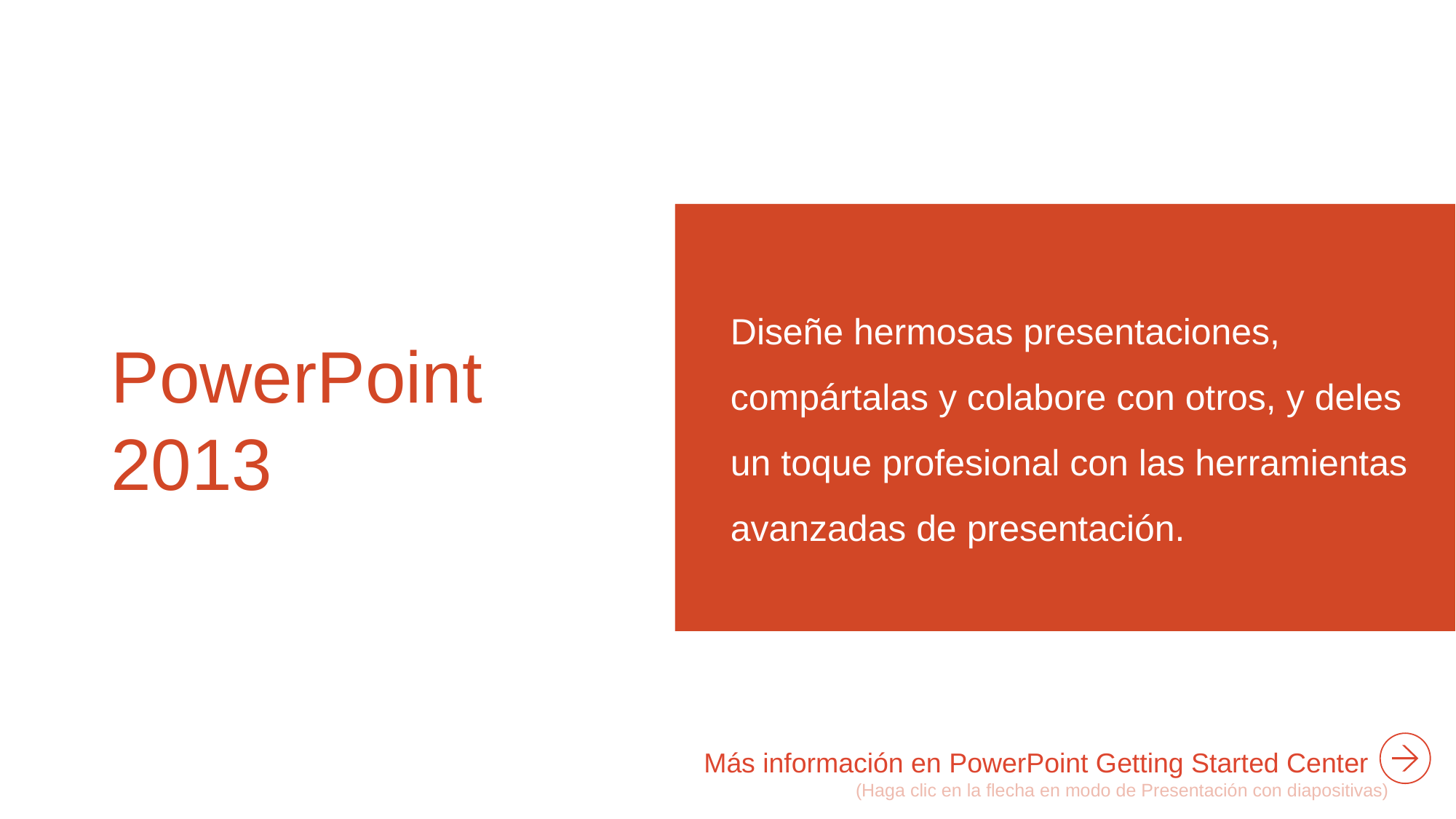

Diseñe hermosas presentaciones, compártalas y colabore con otros, y deles un toque profesional con las herramientas avanzadas de presentación.
# PowerPoint 2013
Más información en PowerPoint Getting Started Center

(Haga clic en la flecha en modo de Presentación con diapositivas)